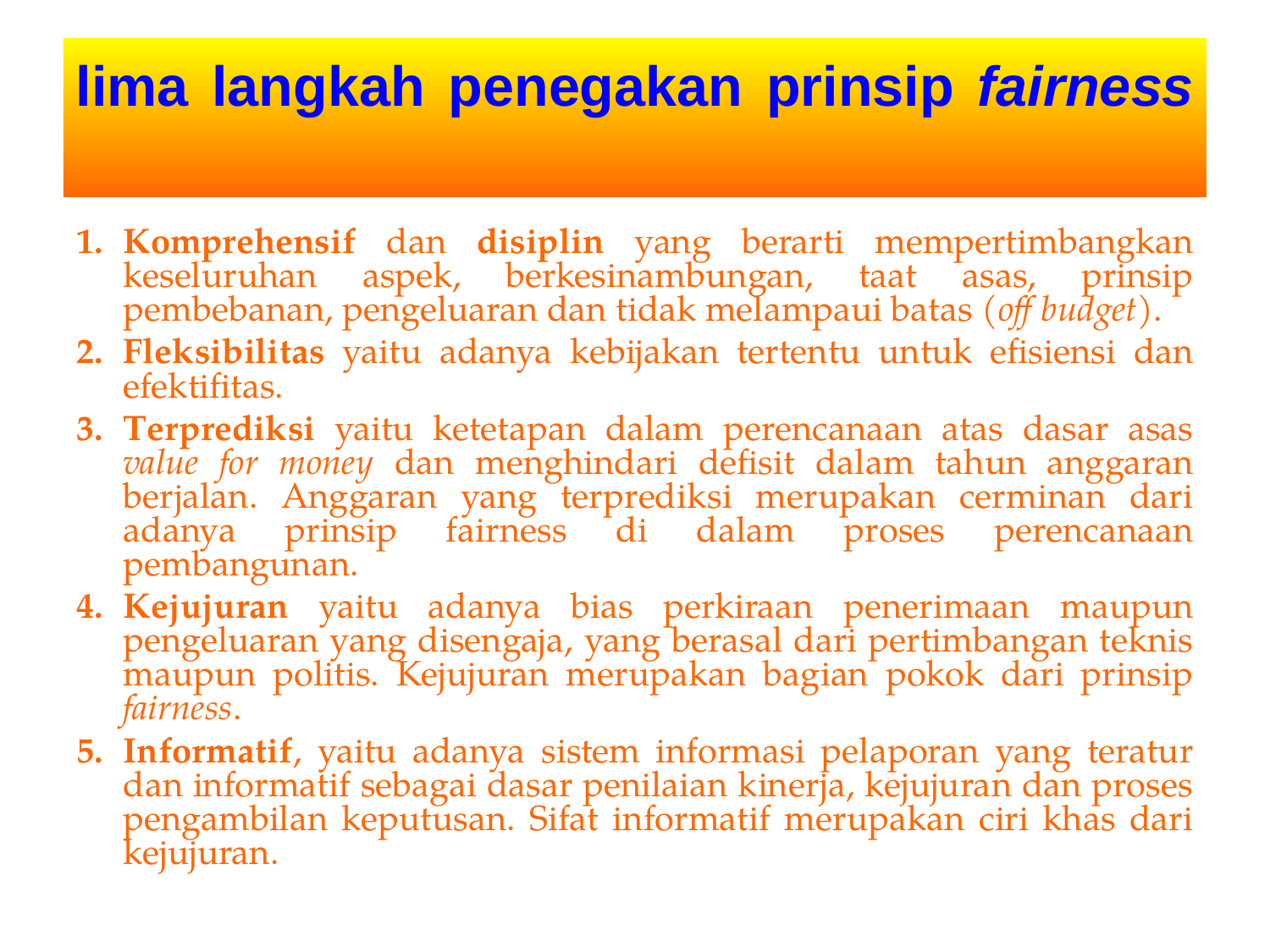

lima langkah penegakan prinsip fairness

Komprehensif dan disiplin yang berarti mempertimbangkan keseluruhan aspek, berkesinambungan, taat asas, prinsip pembebanan, pengeluaran dan tidak melampaui batas (off budget).
Fleksibilitas yaitu adanya kebijakan tertentu untuk efisiensi dan efektifitas.
Terprediksi yaitu ketetapan dalam perencanaan atas dasar asas value for money dan menghindari defisit dalam tahun anggaran berjalan. Anggaran yang terprediksi merupakan cerminan dari adanya prinsip fairness di dalam proses perencanaan pembangunan.
Kejujuran yaitu adanya bias perkiraan penerimaan maupun pengeluaran yang disengaja, yang berasal dari pertimbangan teknis maupun politis. Kejujuran merupakan bagian pokok dari prinsip fairness.
Informatif, yaitu adanya sistem informasi pelaporan yang teratur dan informatif sebagai dasar penilaian kinerja, kejujuran dan proses pengambilan keputusan. Sifat informatif merupakan ciri khas dari kejujuran.